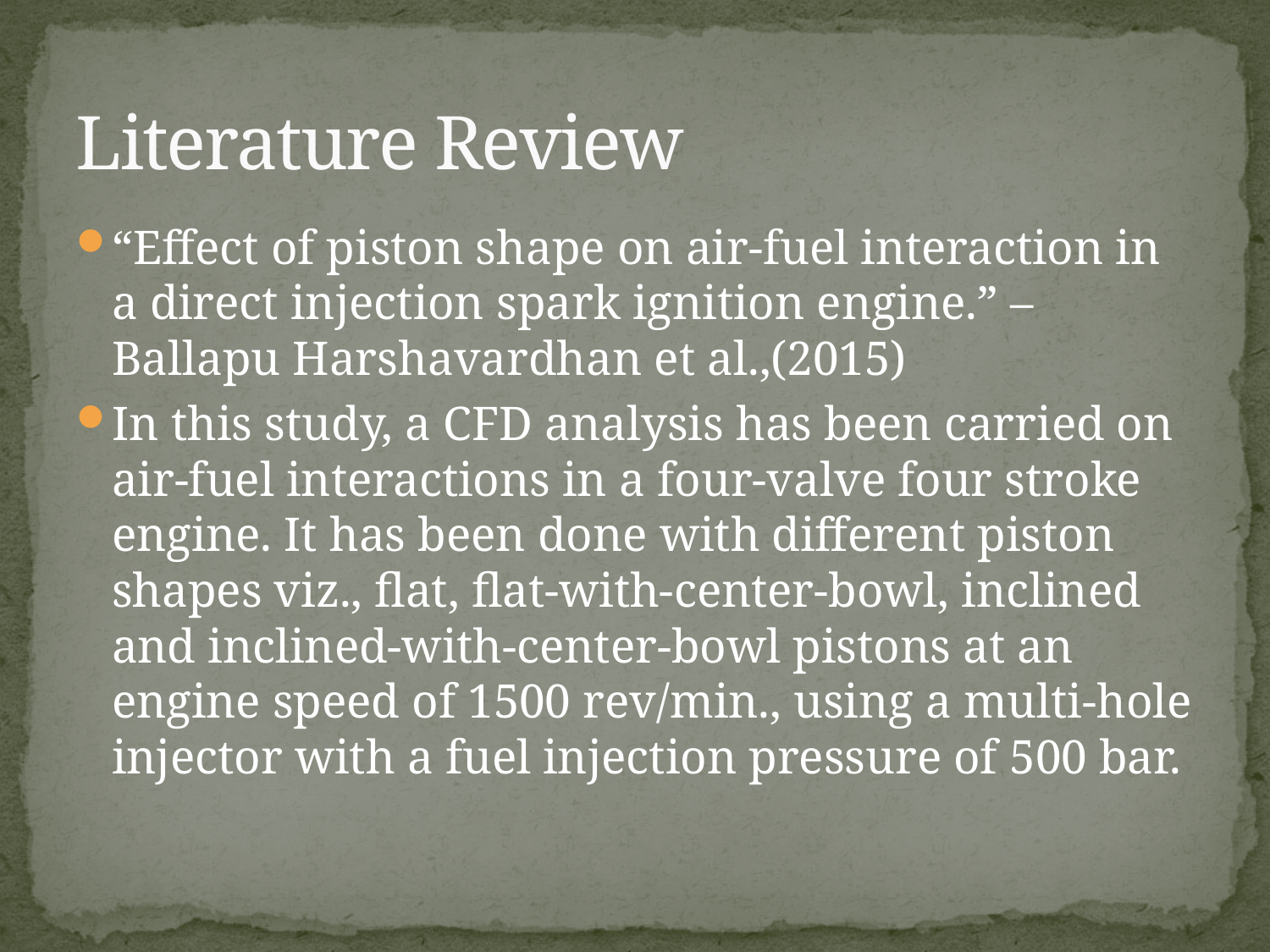

# Literature Review
“Effect of piston shape on air-fuel interaction in a direct injection spark ignition engine.” – Ballapu Harshavardhan et al.,(2015)
In this study, a CFD analysis has been carried on air-fuel interactions in a four-valve four stroke engine. It has been done with different piston shapes viz., flat, flat-with-center-bowl, inclined and inclined-with-center-bowl pistons at an engine speed of 1500 rev/min., using a multi-hole injector with a fuel injection pressure of 500 bar.